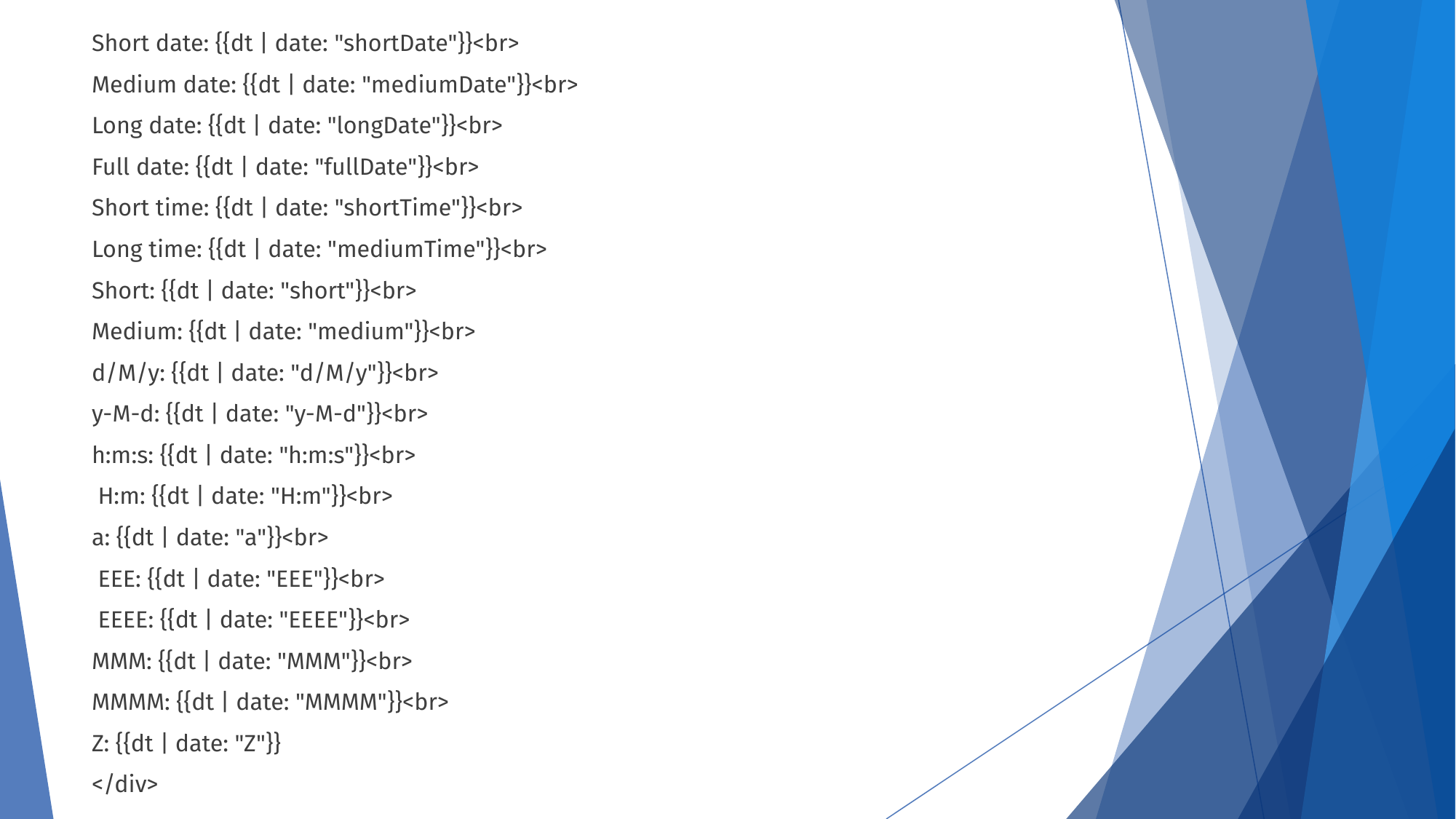

Short date: {{dt | date: "shortDate"}}<br>
Medium date: {{dt | date: "mediumDate"}}<br>
Long date: {{dt | date: "longDate"}}<br>
Full date: {{dt | date: "fullDate"}}<br>
Short time: {{dt | date: "shortTime"}}<br>
Long time: {{dt | date: "mediumTime"}}<br>
Short: {{dt | date: "short"}}<br>
Medium: {{dt | date: "medium"}}<br>
d/M/y: {{dt | date: "d/M/y"}}<br>
y-M-d: {{dt | date: "y-M-d"}}<br>
h:m:s: {{dt | date: "h:m:s"}}<br>
 H:m: {{dt | date: "H:m"}}<br>
a: {{dt | date: "a"}}<br>
 EEE: {{dt | date: "EEE"}}<br>
 EEEE: {{dt | date: "EEEE"}}<br>
MMM: {{dt | date: "MMM"}}<br>
MMMM: {{dt | date: "MMMM"}}<br>
Z: {{dt | date: "Z"}}
</div>